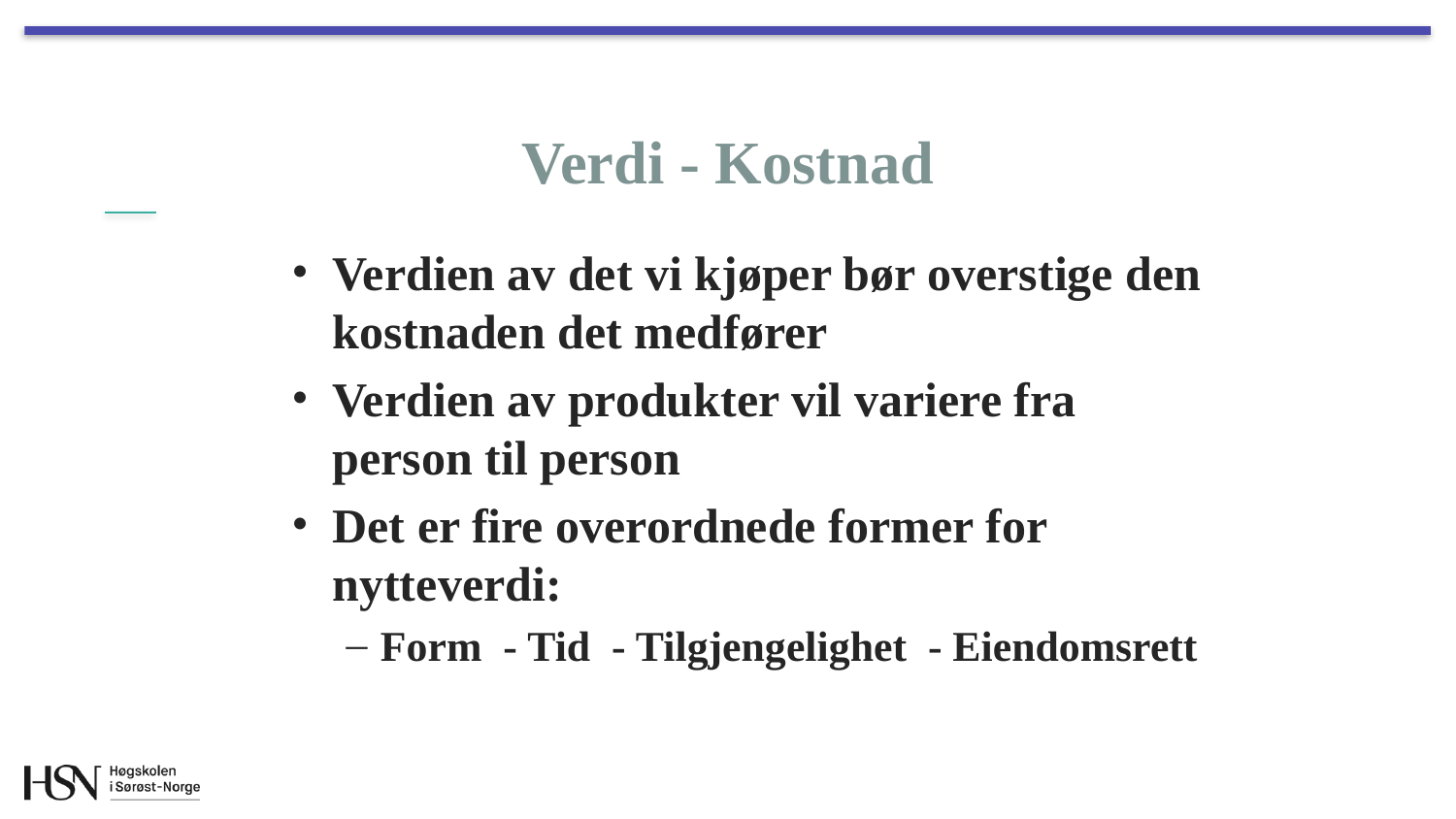

# Verdi - Kostnad
Verdien av det vi kjøper bør overstige den kostnaden det medfører
Verdien av produkter vil variere fra person til person
Det er fire overordnede former for nytteverdi:
Form  - Tid  - Tilgjengelighet  - Eiendomsrett